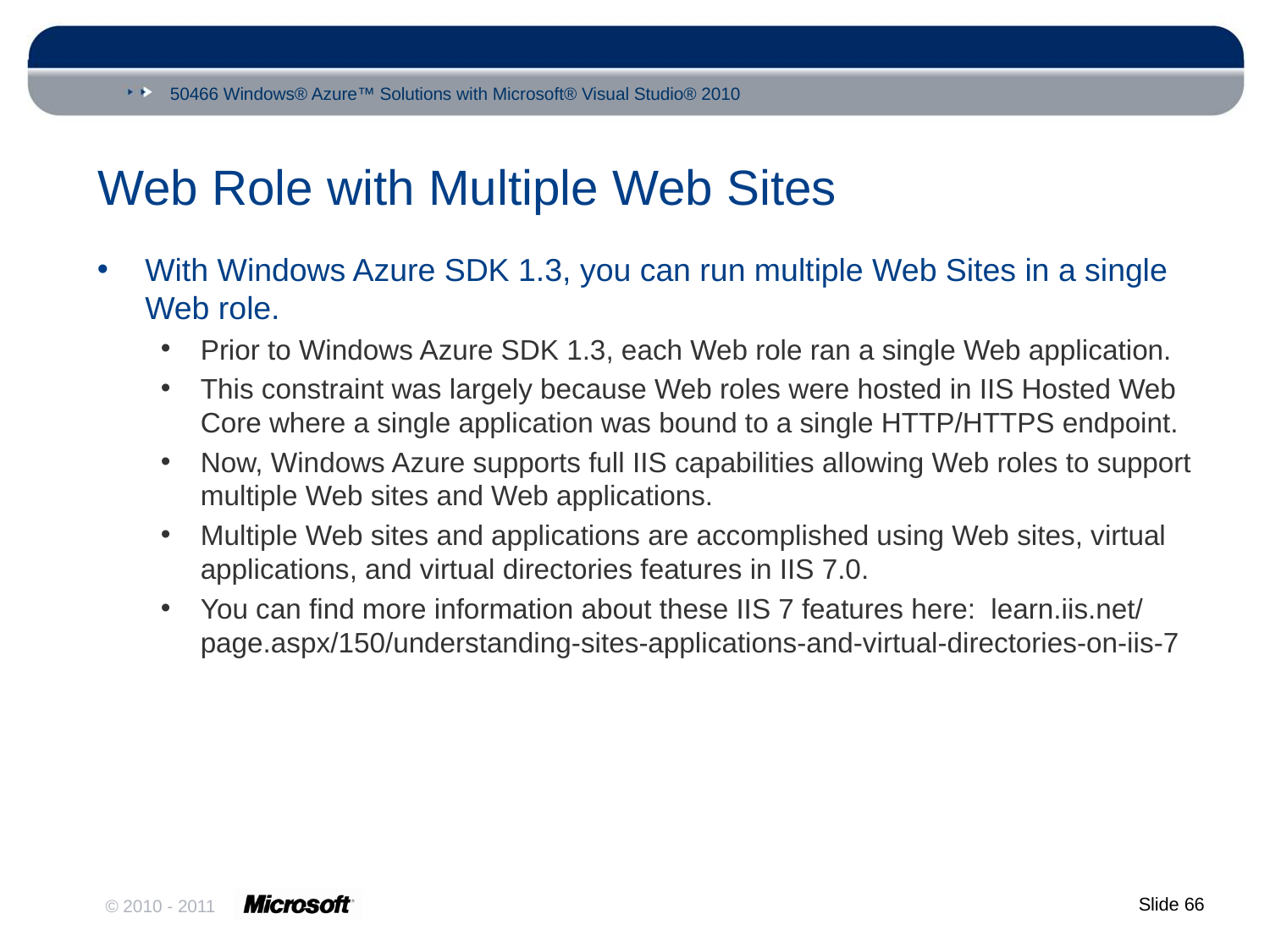

# Web Role with Multiple Web Sites
With Windows Azure SDK 1.3, you can run multiple Web Sites in a single Web role.
Prior to Windows Azure SDK 1.3, each Web role ran a single Web application.
This constraint was largely because Web roles were hosted in IIS Hosted Web Core where a single application was bound to a single HTTP/HTTPS endpoint.
Now, Windows Azure supports full IIS capabilities allowing Web roles to support multiple Web sites and Web applications.
Multiple Web sites and applications are accomplished using Web sites, virtual applications, and virtual directories features in IIS 7.0.
You can find more information about these IIS 7 features here:  learn.iis.net/ page.aspx/150/understanding-sites-applications-and-virtual-directories-on-iis-7